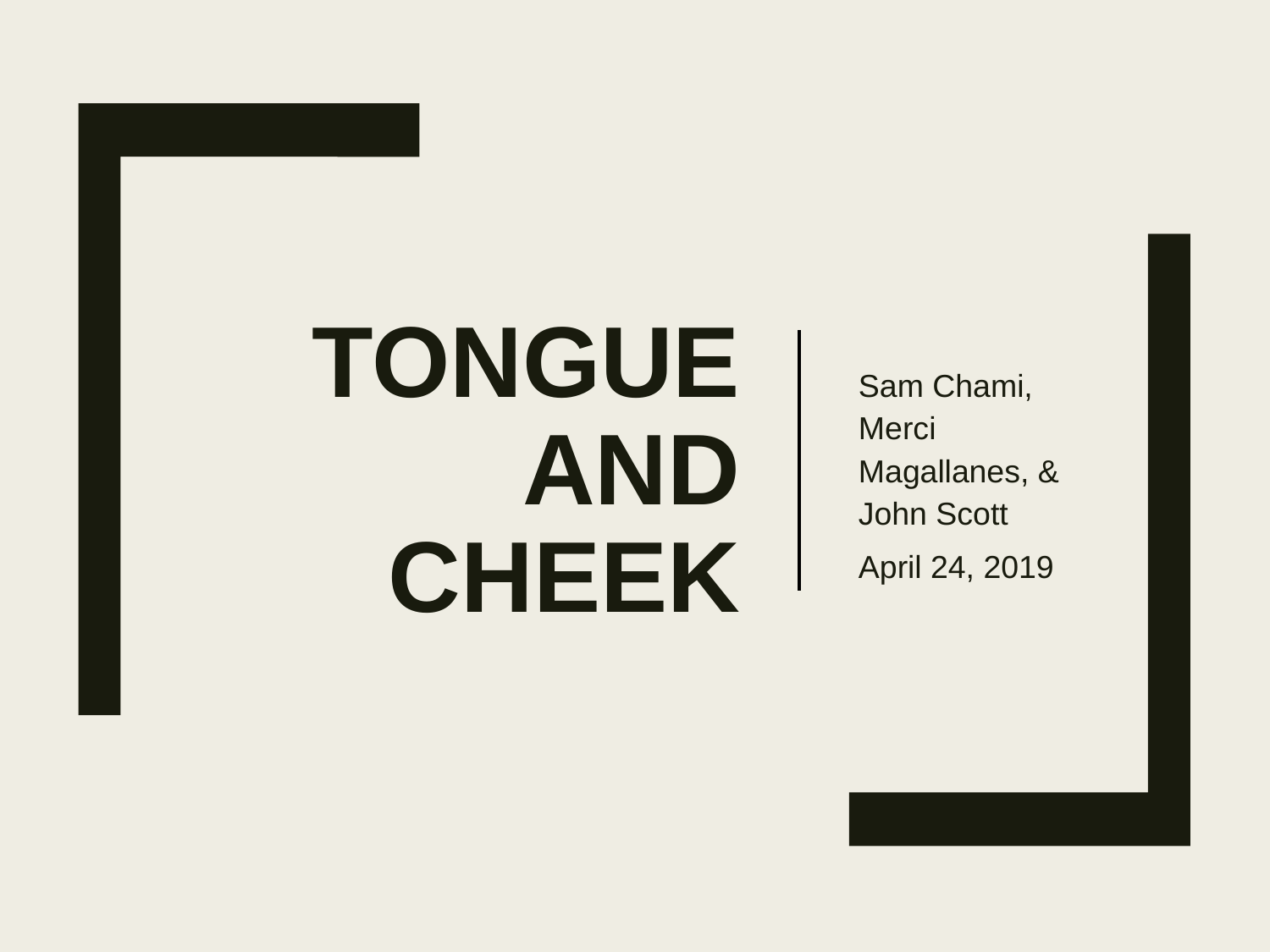

Sam Chami, Merci Magallanes, & John Scott
April 24, 2019
# Tongue and cheek